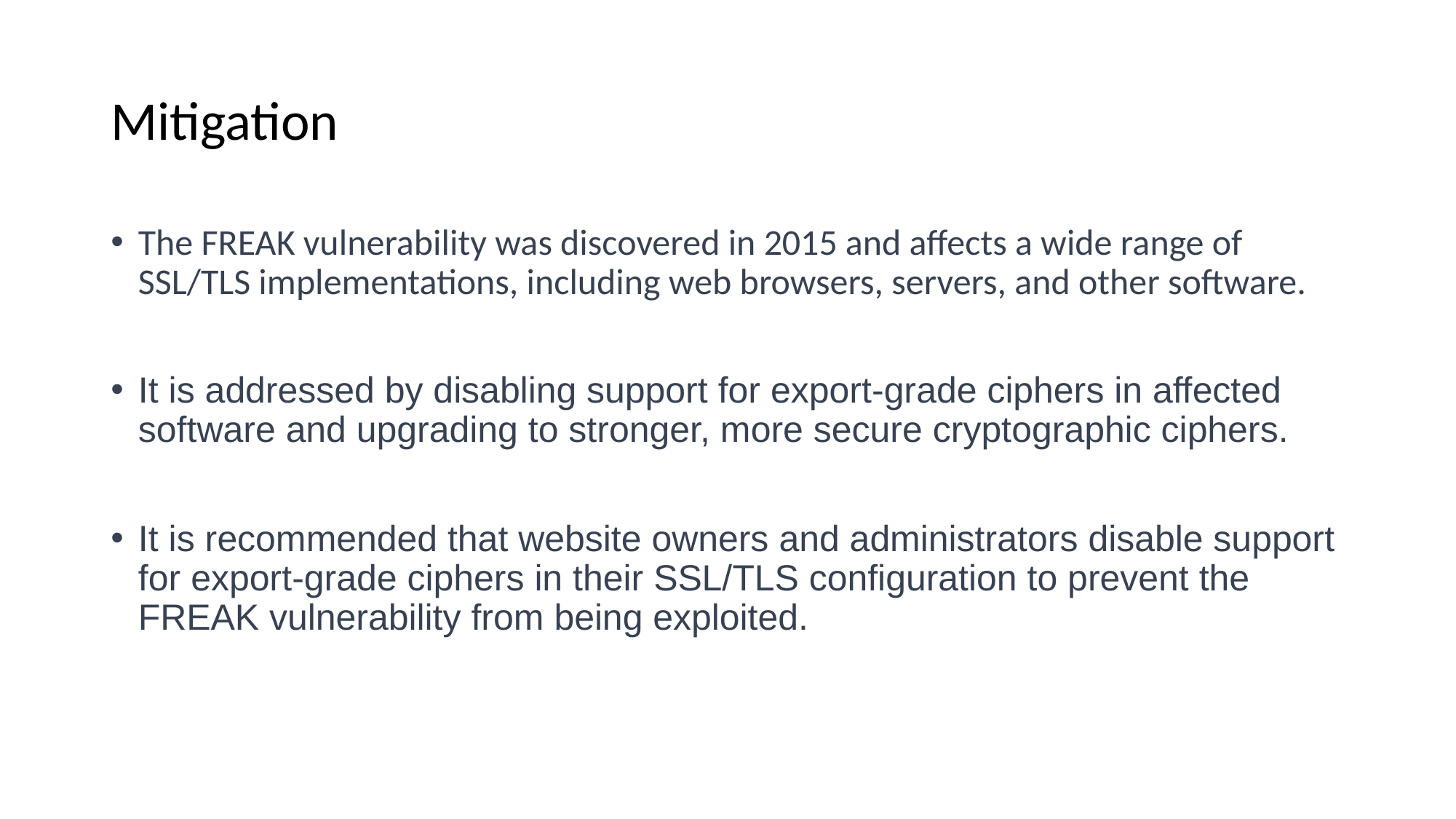

# Mitigation
The FREAK vulnerability was discovered in 2015 and affects a wide range of SSL/TLS implementations, including web browsers, servers, and other software.

It is addressed by disabling support for export-grade ciphers in affected software and upgrading to stronger, more secure cryptographic ciphers.

It is recommended that website owners and administrators disable support for export-grade ciphers in their SSL/TLS configuration to prevent the FREAK vulnerability from being exploited.